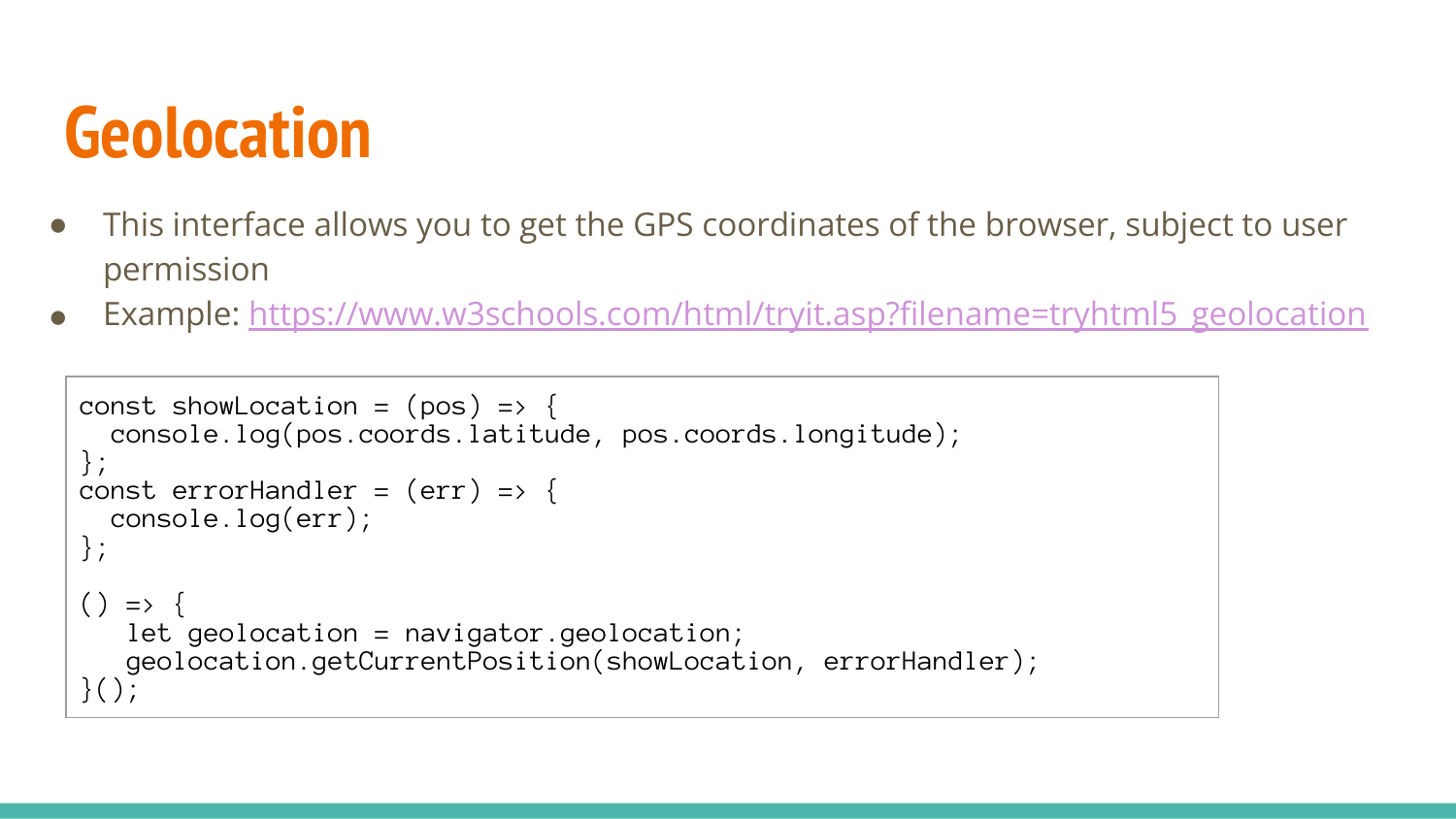

# Geolocation
This interface allows you to get the GPS coordinates of the browser, subject to user permission
Example: https://www.w3schools.com/html/tryit.asp?filename=tryhtml5_geolocation

| const showLocation = (pos) => { console.log(pos.coords.latitude, pos.coords.longitude); }; const errorHandler = (err) => { console.log(err); }; () => { let geolocation = navigator.geolocation; geolocation.getCurrentPosition(showLocation, errorHandler); }(); |
| --- |